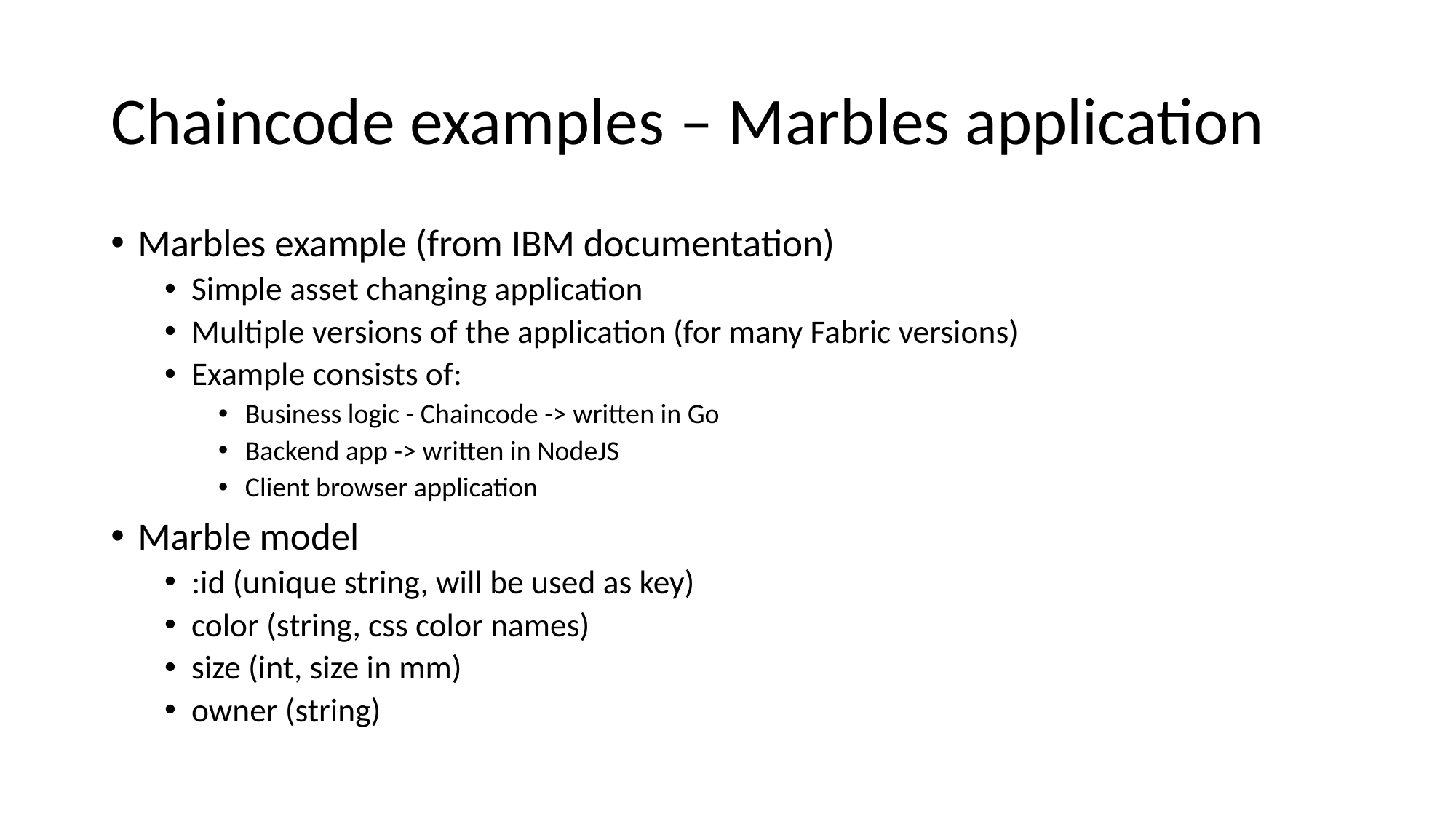

# Chaincode examples – Marbles application
Marbles example (from IBM documentation)
Simple asset changing application
Multiple versions of the application (for many Fabric versions)
Example consists of:
Business logic - Chaincode -> written in Go
Backend app -> written in NodeJS
Client browser application
Marble model
:id (unique string, will be used as key)
color (string, css color names)
size (int, size in mm)
owner (string)